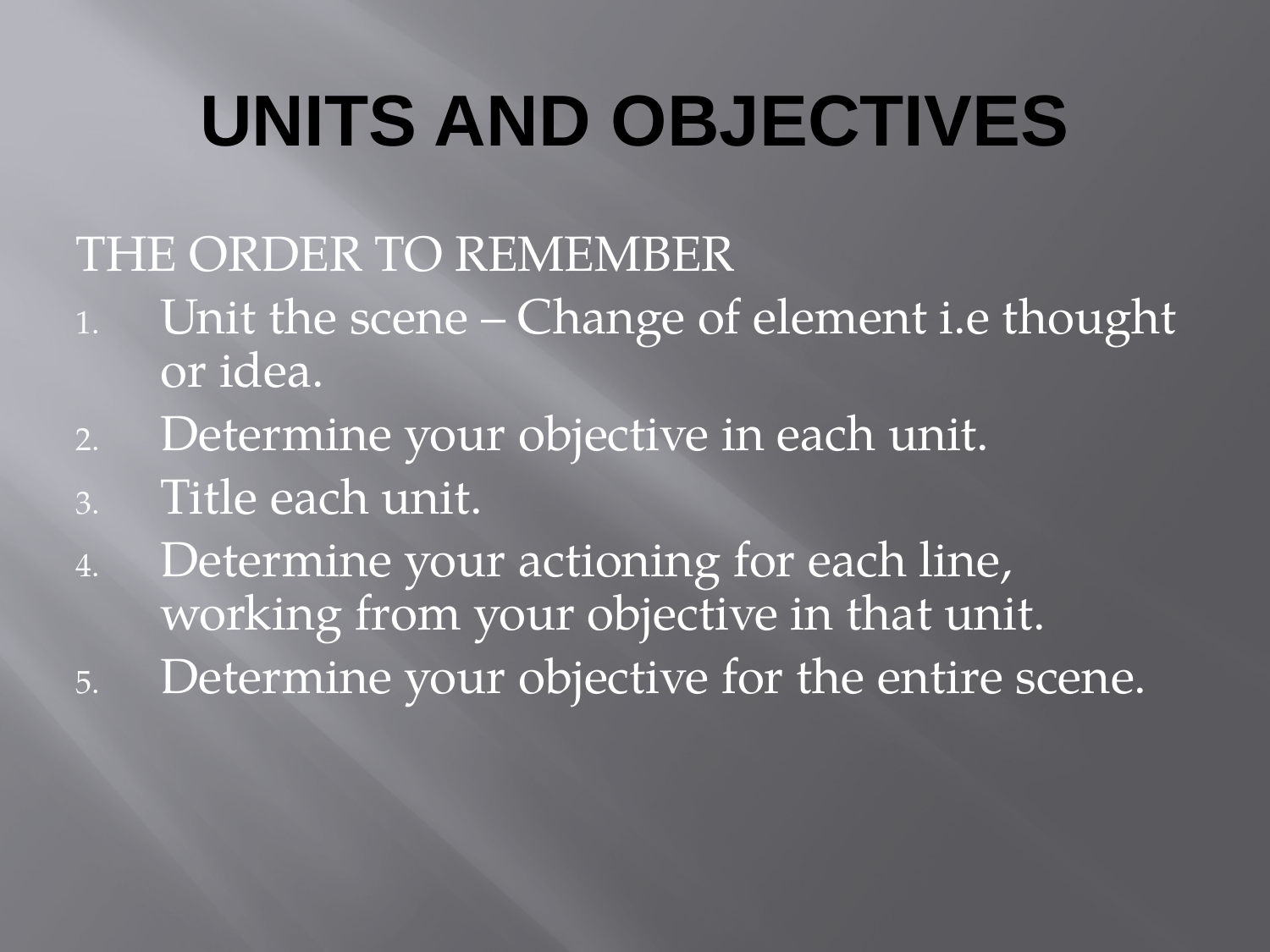

# UNITS AND OBJECTIVES
THE ORDER TO REMEMBER
Unit the scene – Change of element i.e thought or idea.
Determine your objective in each unit.
Title each unit.
Determine your actioning for each line, working from your objective in that unit.
Determine your objective for the entire scene.